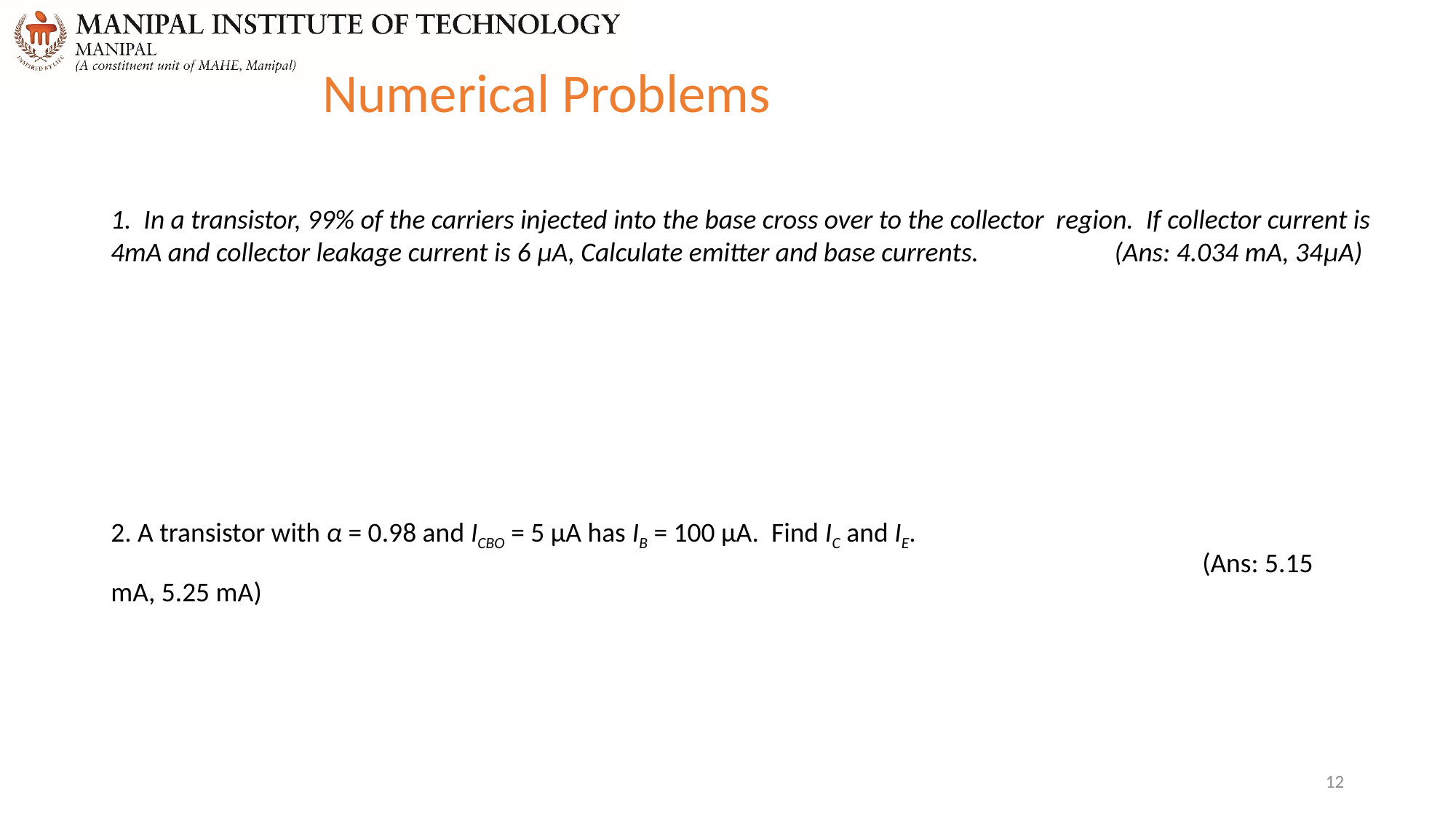

# Numerical Problems
1.  In a transistor, 99% of the carriers injected into the base cross over to the collector  region.  If collector current is 4mA and collector leakage current is 6 μA, Calculate emitter and base currents.                      (Ans: 4.034 mA, 34μA)

2. A transistor with α = 0.98 and ICBO = 5 µA has IB = 100 µA.  Find IC and IE.			                                                                     								(Ans: 5.15 mA, 5.25 mA)

12